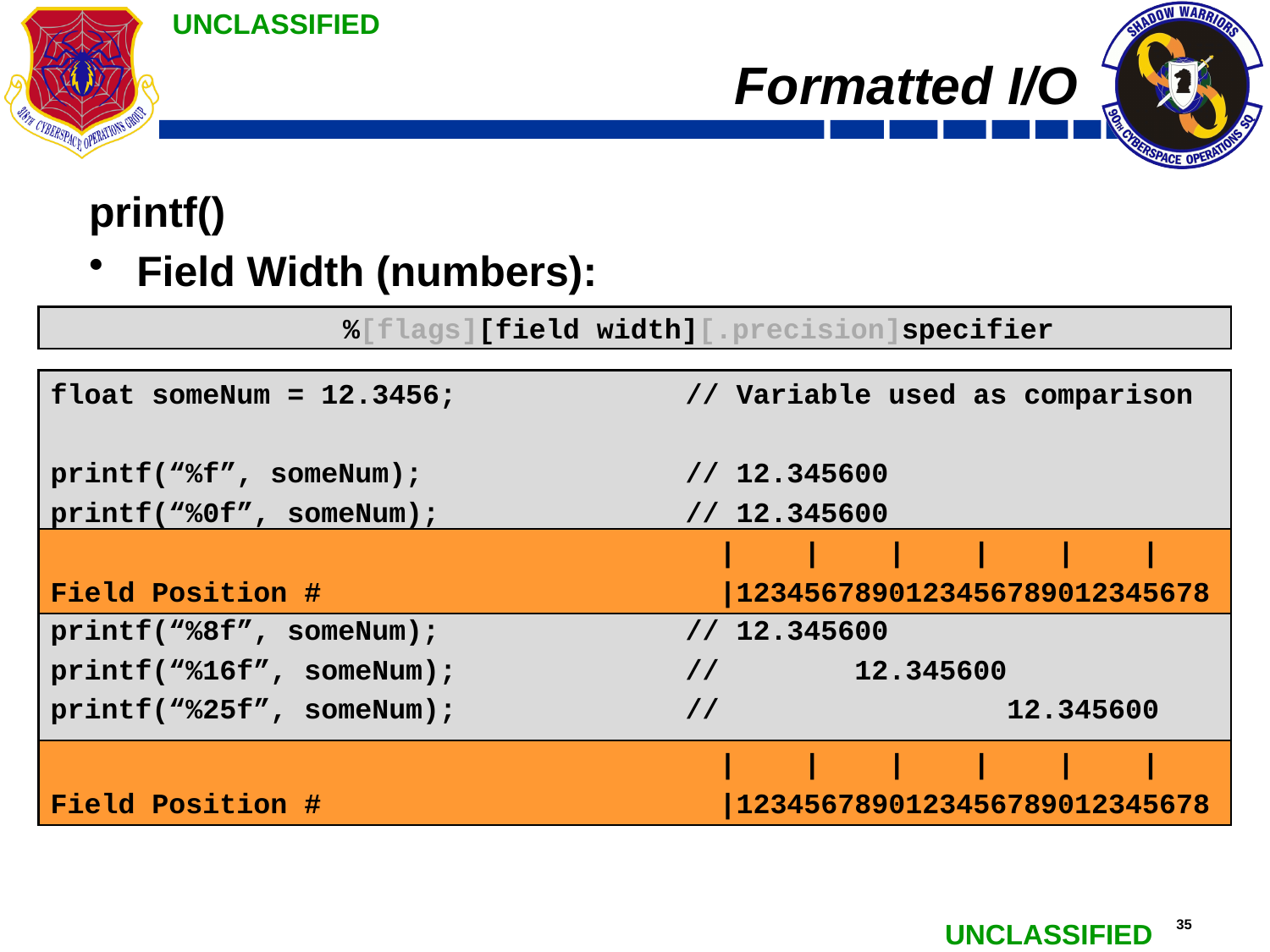

# Formatted I/O
printf()
Field Width (numbers):
	%[flags][field width][.precision]specifier
float someNum = 12.3456;		// Variable used as comparison

printf(“%f”, someNum);			// 12.345600
printf(“%0f”, someNum);		// 12.345600
printf(“%2f”, someNum);		// 12.345600
printf(“%4f”, someNum);		// 12.345600
printf(“%8f”, someNum);		// 12.345600
printf(“%16f”, someNum);		//        12.345600
printf(“%25f”, someNum);		//                 12.345600

					  |    |    |    |    |    |
Field Position #			  |1234567890123456789012345678
					  |    |    |    |    |    |
Field Position #			  |1234567890123456789012345678